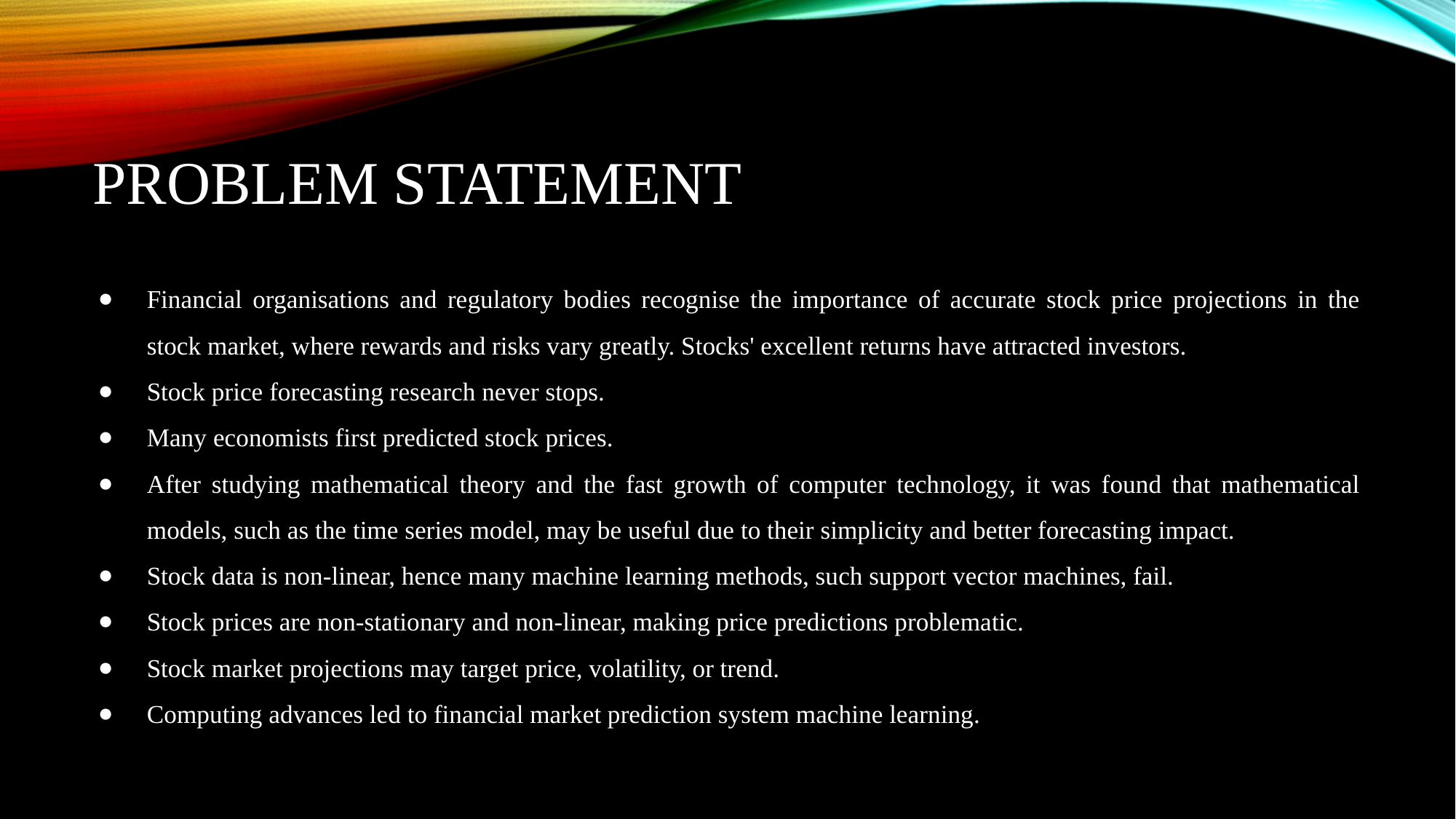

# Problem Statement
Financial organisations and regulatory bodies recognise the importance of accurate stock price projections in the stock market, where rewards and risks vary greatly. Stocks' excellent returns have attracted investors.
Stock price forecasting research never stops.
Many economists first predicted stock prices.
After studying mathematical theory and the fast growth of computer technology, it was found that mathematical models, such as the time series model, may be useful due to their simplicity and better forecasting impact.
Stock data is non-linear, hence many machine learning methods, such support vector machines, fail.
Stock prices are non-stationary and non-linear, making price predictions problematic.
Stock market projections may target price, volatility, or trend.
Computing advances led to financial market prediction system machine learning.